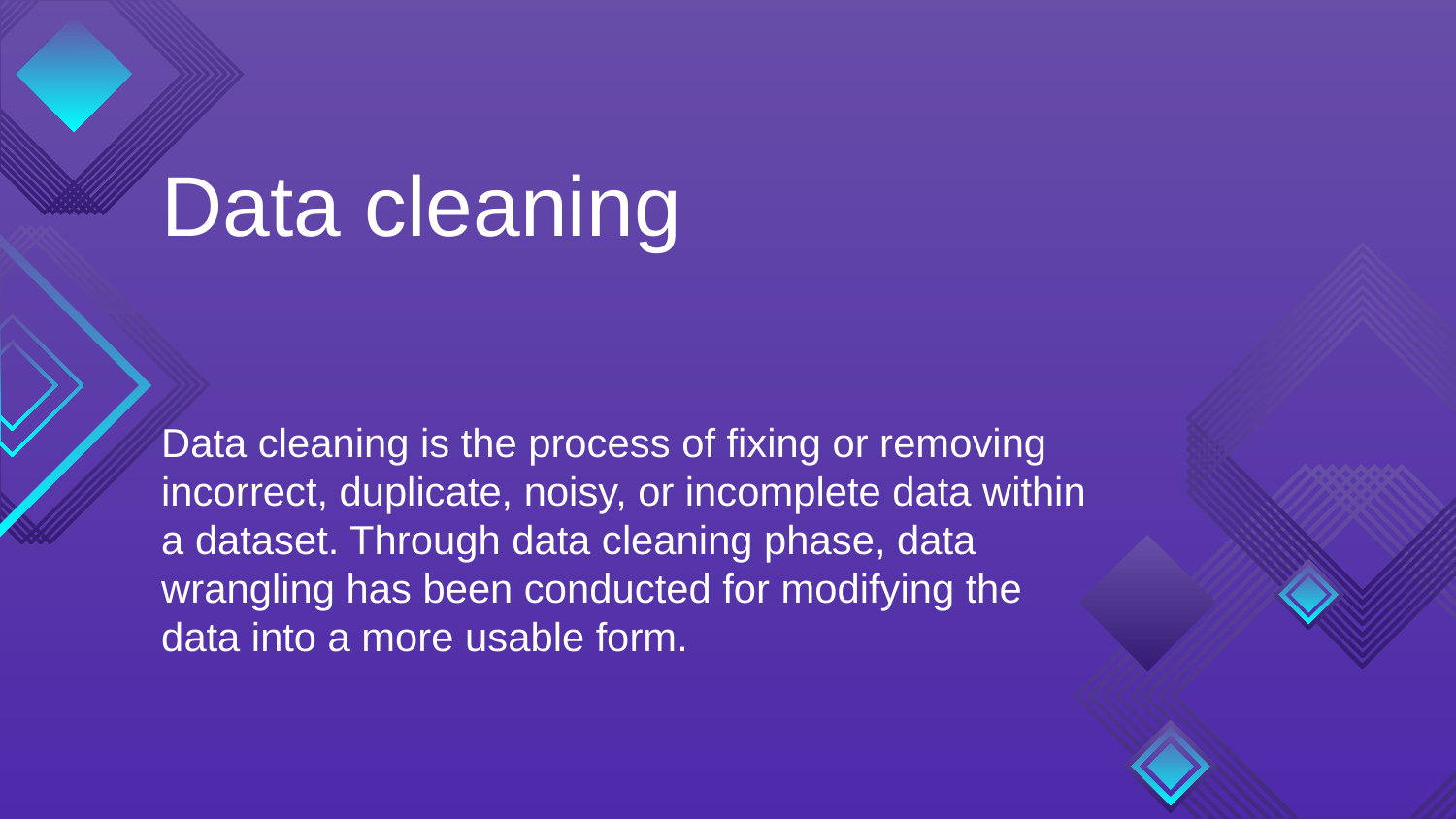

Data cleaning
Data cleaning is the process of fixing or removing incorrect, duplicate, noisy, or incomplete data within a dataset. Through data cleaning phase, data wrangling has been conducted for modifying the data into a more usable form.